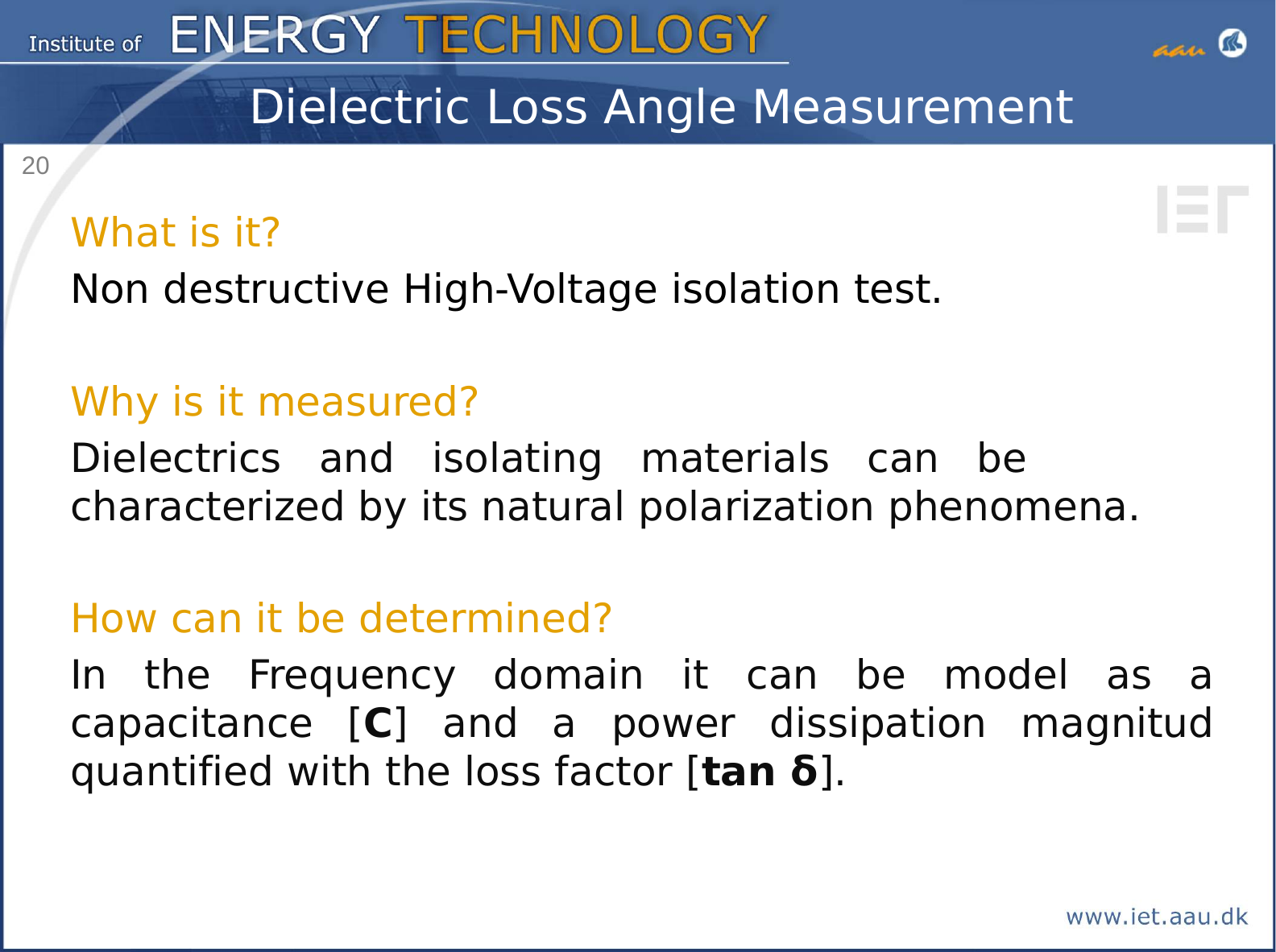

# Dielectric Loss Angle Measurement
20
What is it?
Non destructive High-Voltage isolation test.

Why is it measured?
Dielectrics and isolating materials can be      characterized by its natural polarization phenomena.

How can it be determined?
In the Frequency domain it can be model as a capacitance [C] and a power dissipation magnitud quantified with the loss factor [tan δ].